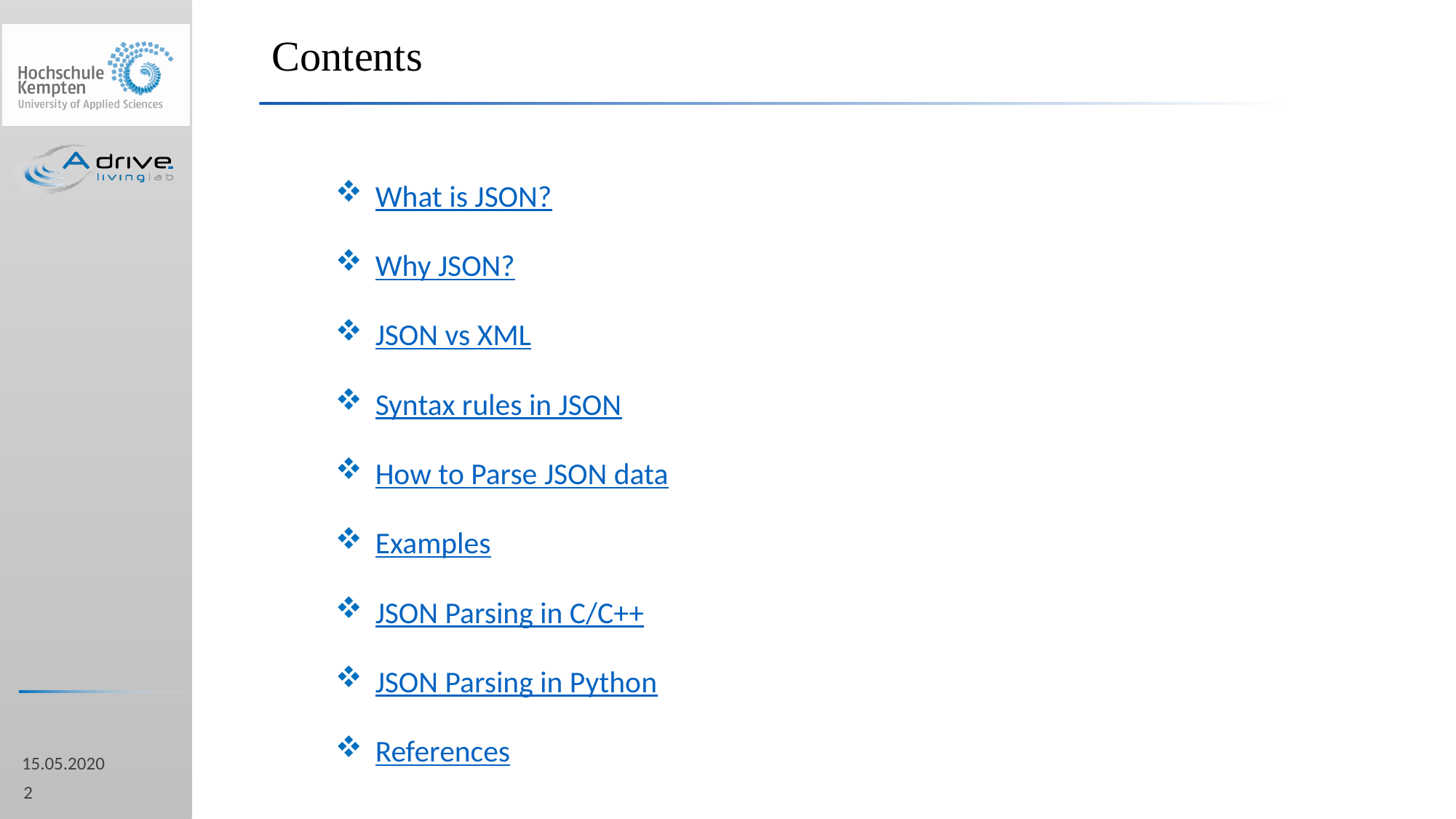

Contents
What is JSON?
Why JSON?
JSON vs XML
Syntax rules in JSON
How to Parse JSON data
Examples
JSON Parsing in C/C++
JSON Parsing in Python
References